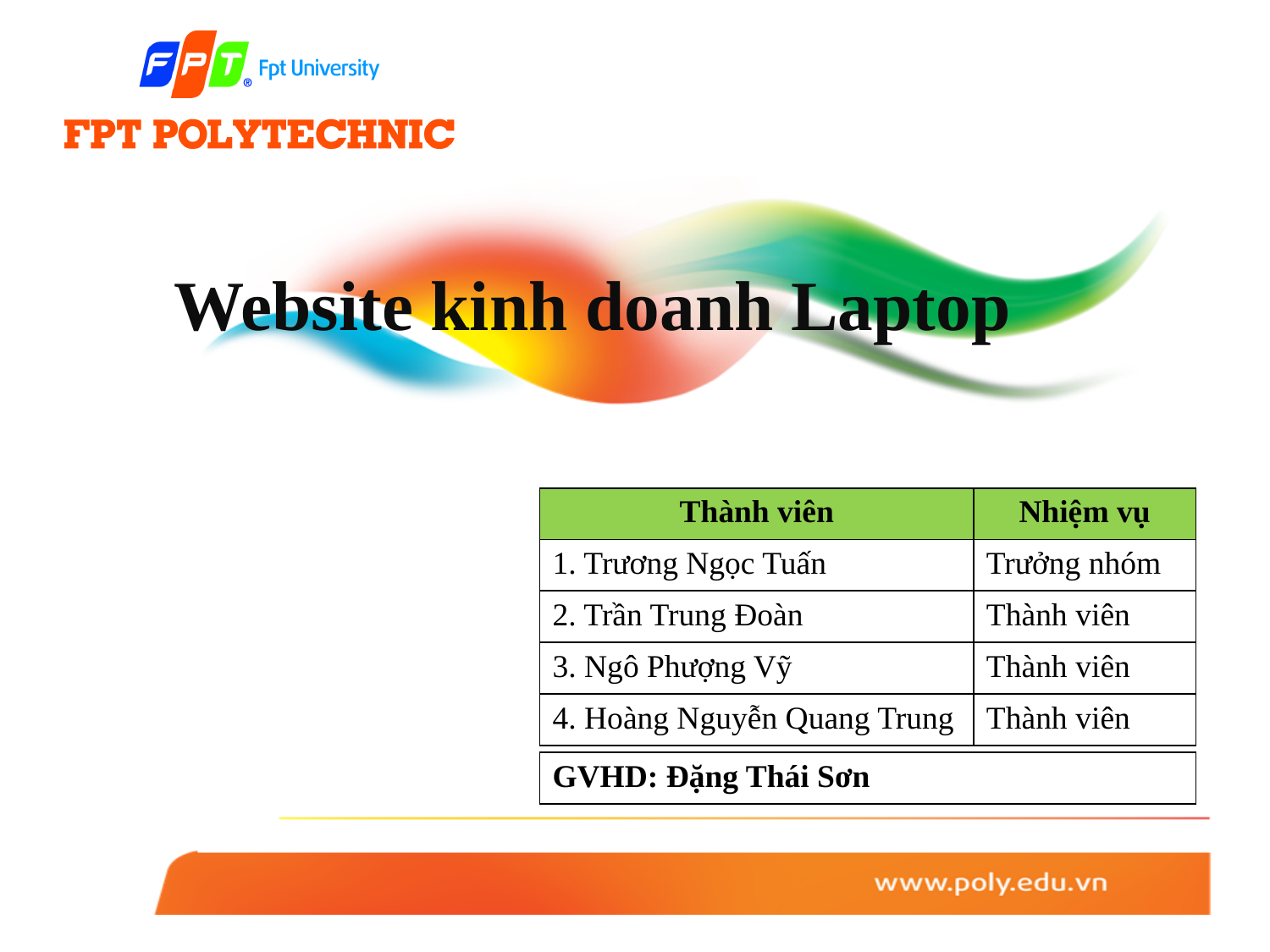

# Website kinh doanh Laptop
| Thành viên | Nhiệm vụ |
| --- | --- |
| 1. Trương Ngọc Tuấn | Trưởng nhóm |
| 2. Trần Trung Đoàn | Thành viên |
| 3. Ngô Phượng Vỹ | Thành viên |
| 4. Hoàng Nguyễn Quang Trung | Thành viên |
| GVHD: Đặng Thái Sơn |
| --- |